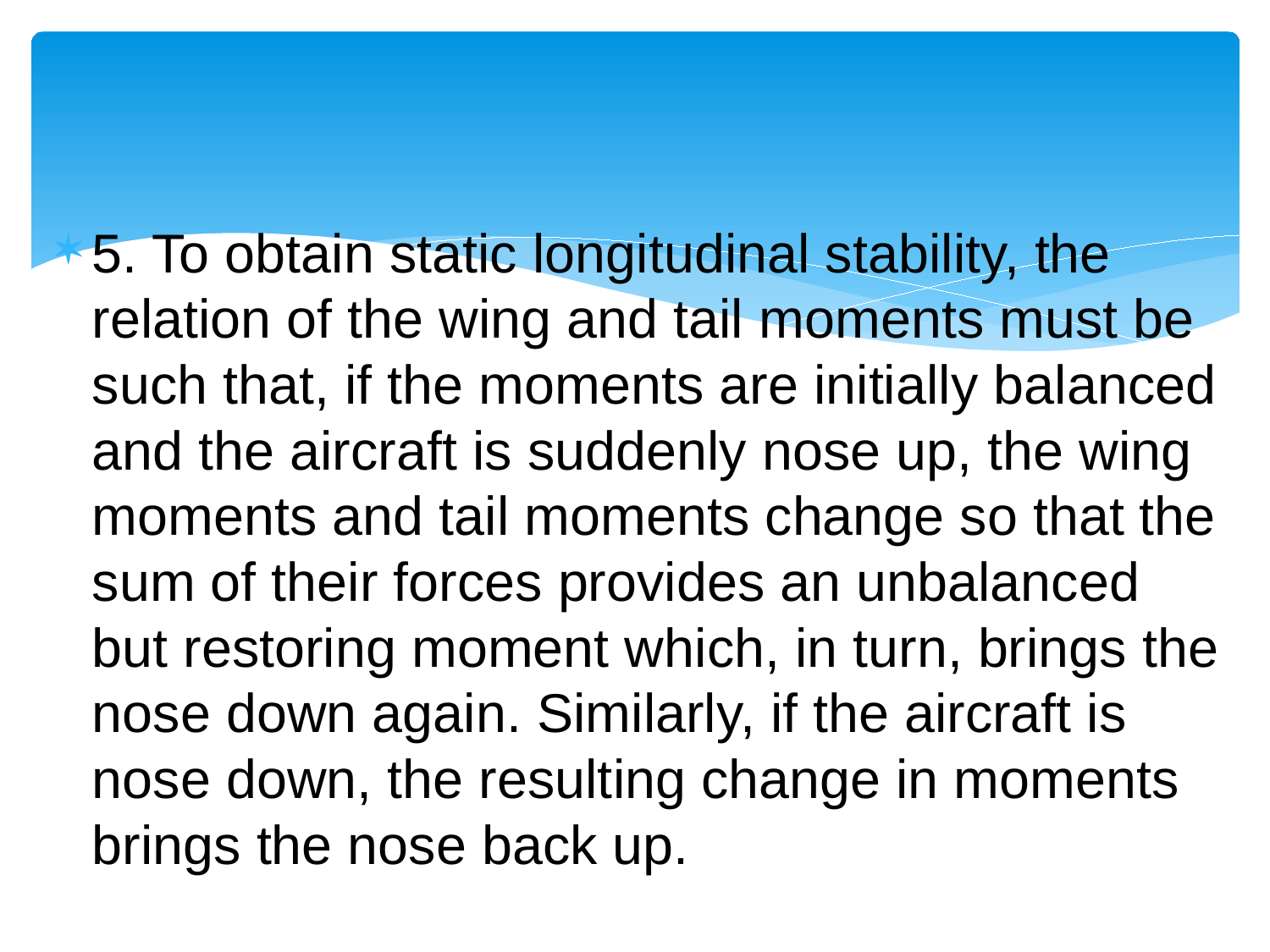

5. To obtain static longitudinal stability, the relation of the wing and tail moments must be such that, if the moments are initially balanced and the aircraft is suddenly nose up, the wing moments and tail moments change so that the sum of their forces provides an unbalanced but restoring moment which, in turn, brings the nose down again. Similarly, if the aircraft is nose down, the resulting change in moments brings the nose back up.